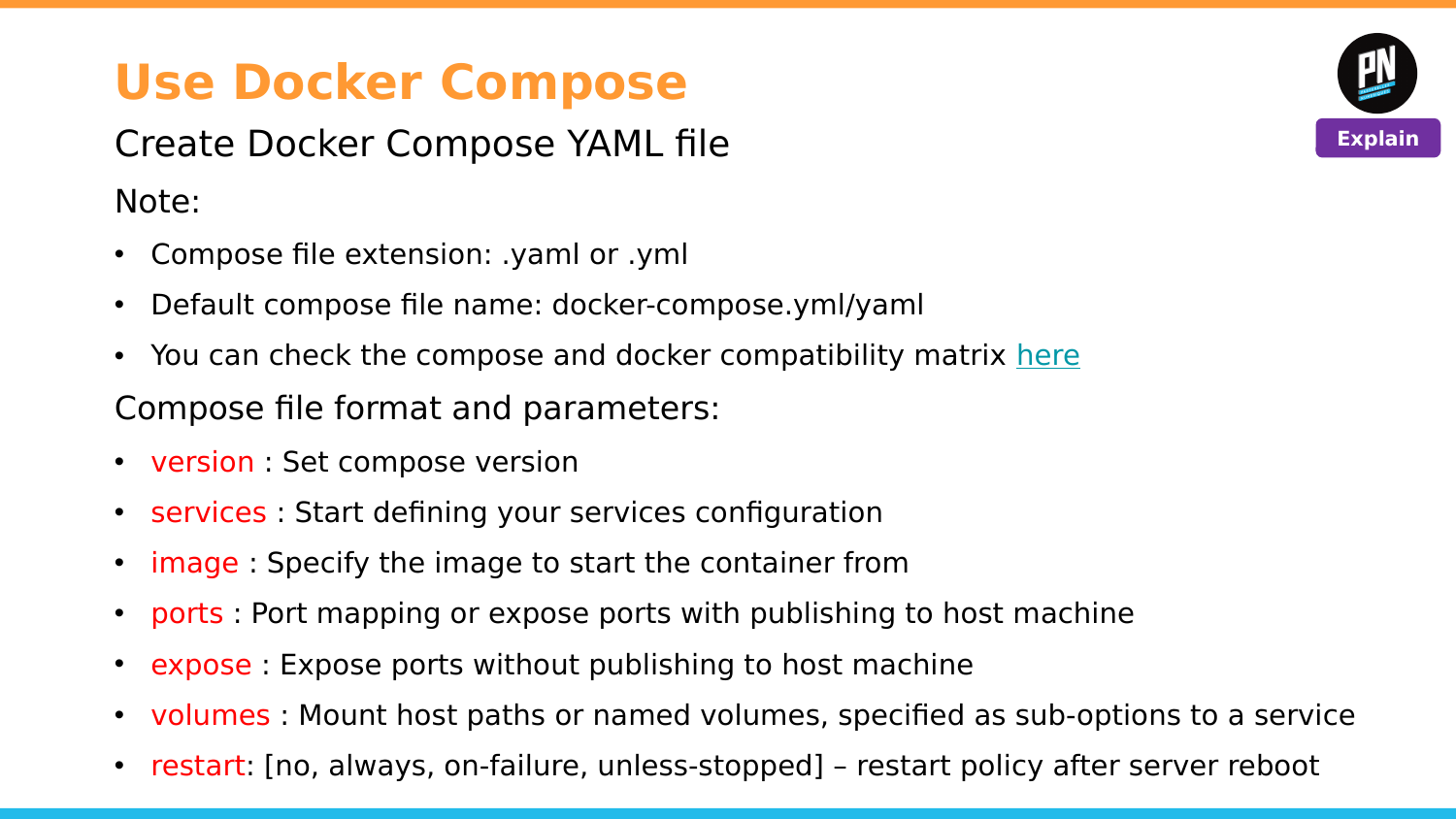

# Use Docker Compose
Create Docker Compose YAML file
Note:
Compose file extension: .yaml or .yml
Default compose file name: docker-compose.yml/yaml
You can check the compose and docker compatibility matrix here
Compose file format and parameters:
version : Set compose version
services : Start defining your services configuration
image : Specify the image to start the container from
ports : Port mapping or expose ports with publishing to host machine
expose : Expose ports without publishing to host machine
volumes : Mount host paths or named volumes, specified as sub-options to a service
restart: [no, always, on-failure, unless-stopped] – restart policy after server reboot
Explain